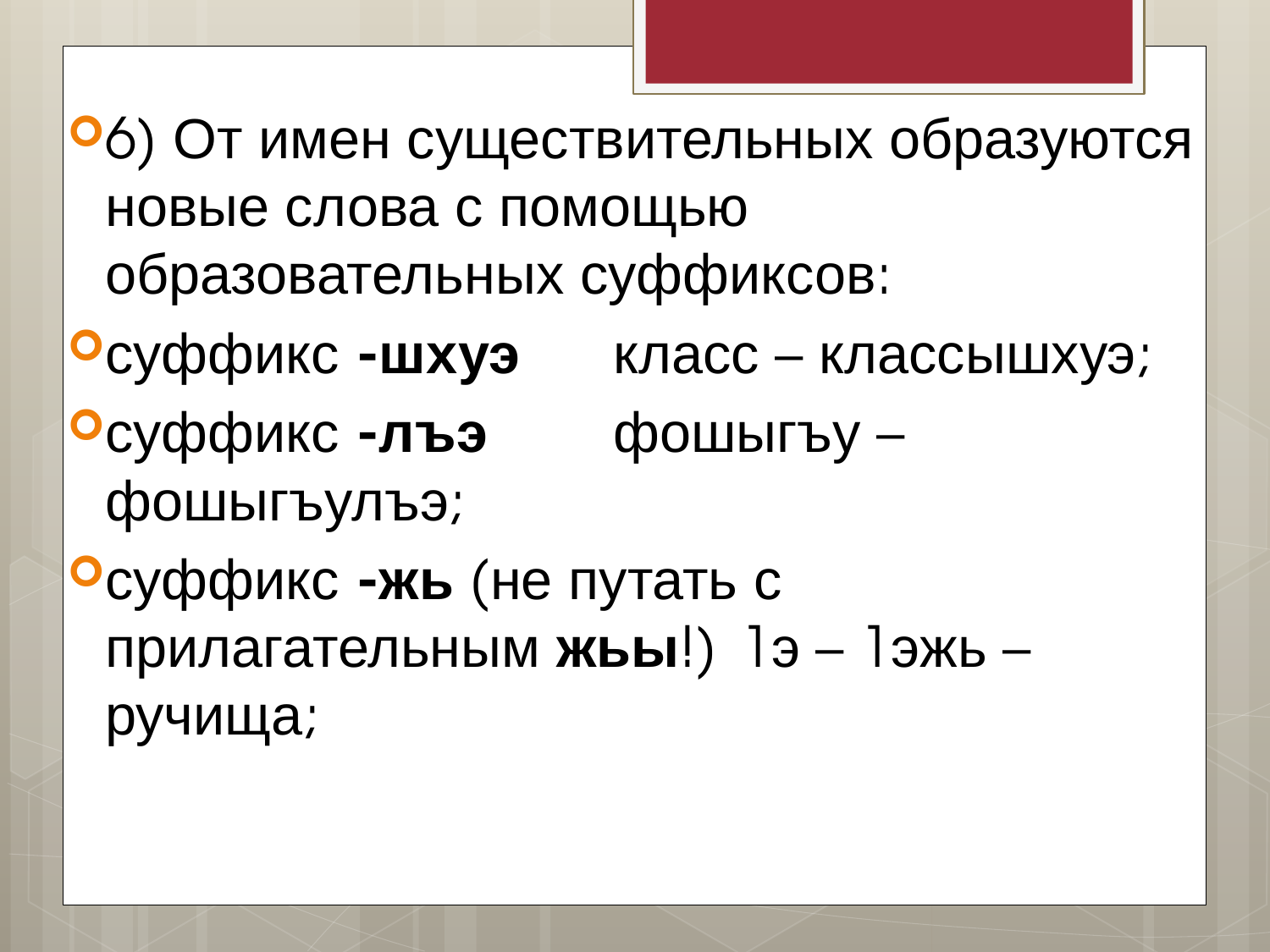

6) От имен существительных образуются новые слова с помощью образовательных суффиксов:
суффикс -шхуэ	класс – классышхуэ;
суффикс -лъэ	фошыгъу –  фошыгъулъэ;
суффикс -жь (не путать с прилагательным жьы!)	1э – 1эжь – ручища;